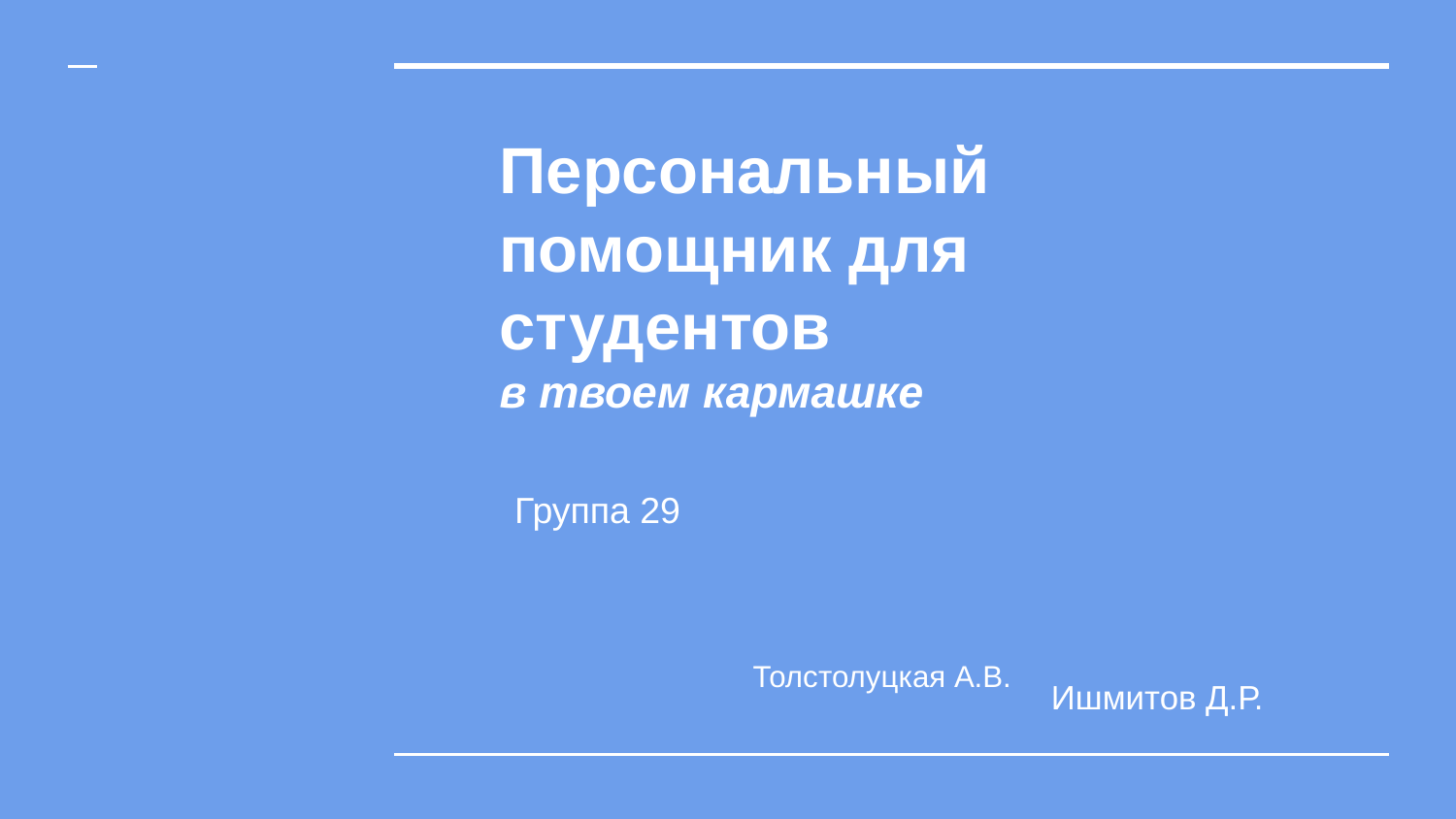

# Персональный помощник для студентов
в твоем кармашке
Группа 29

Ишмитов Д.Р.

Толстолуцкая А.В.